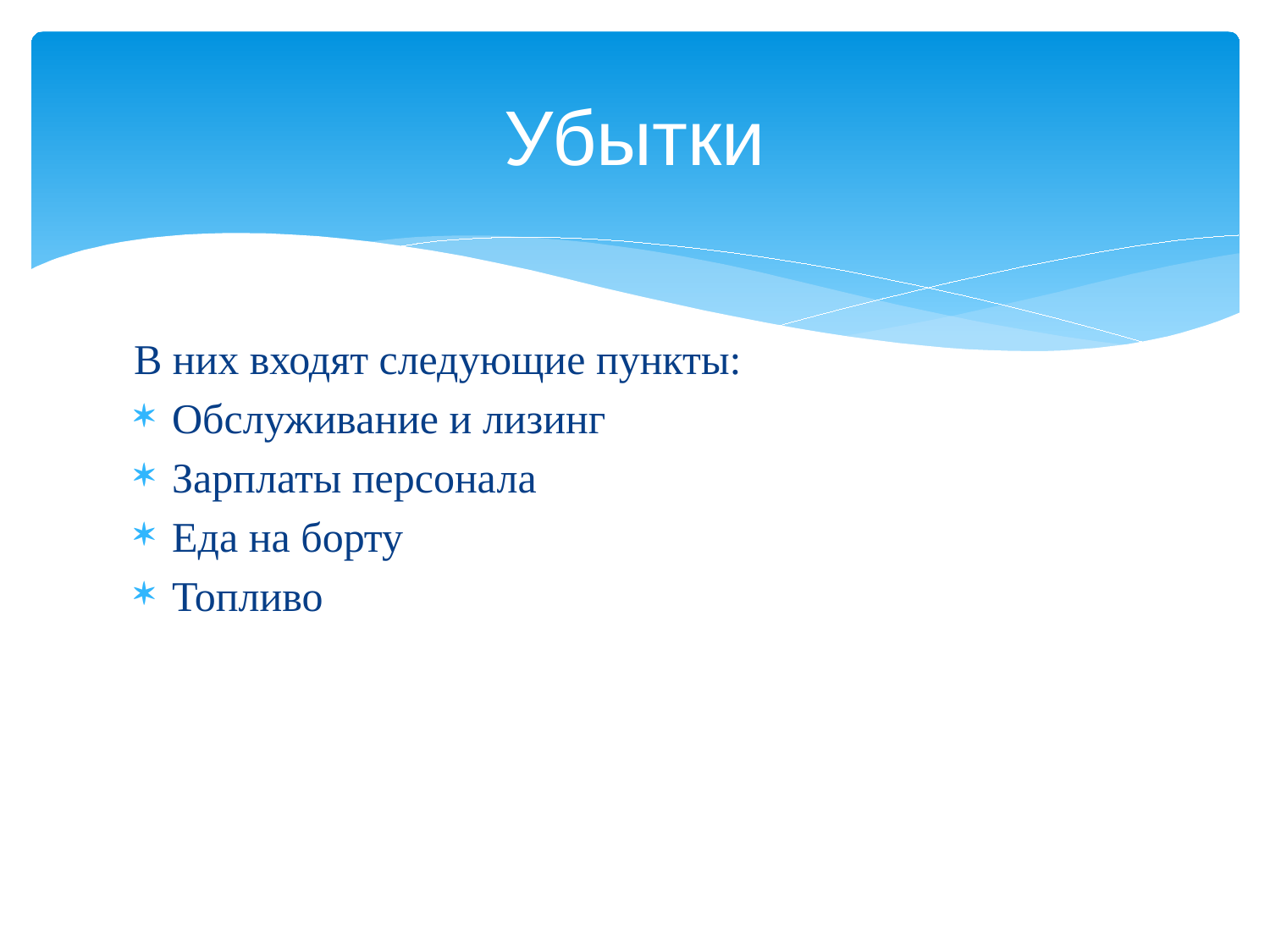

# Убытки
В них входят следующие пункты:
Обслуживание и лизинг
Зарплаты персонала
Еда на борту
Топливо